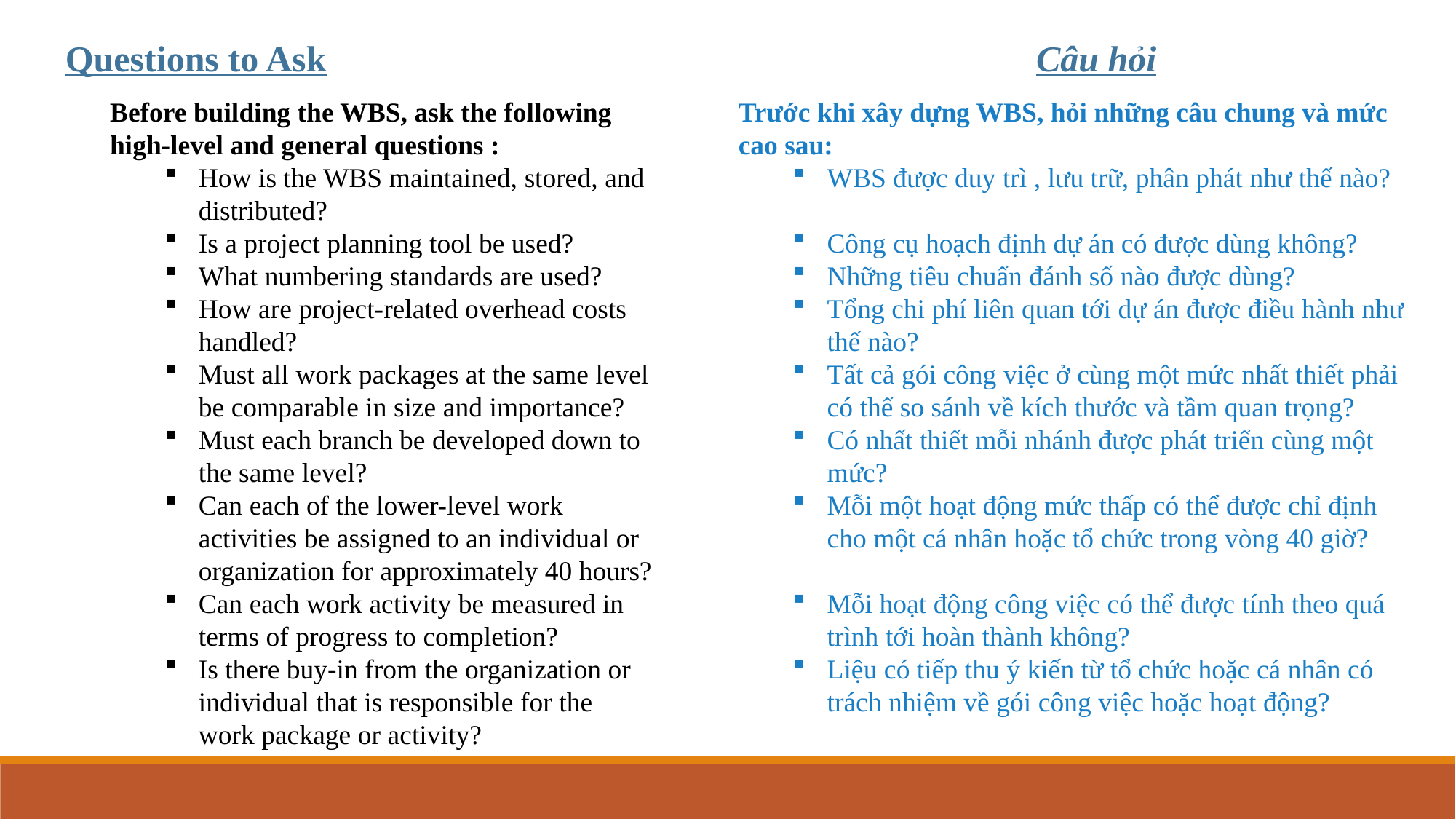

Câu hỏi
Questions to Ask
Before building the WBS, ask the following high-level and general questions :
How is the WBS maintained, stored, and distributed?
Is a project planning tool be used?
What numbering standards are used?
How are project-related overhead costs handled?
Must all work packages at the same level be comparable in size and importance?
Must each branch be developed down to the same level?
Can each of the lower-level work activities be assigned to an individual or organization for approximately 40 hours?
Can each work activity be measured in terms of progress to completion?
Is there buy-in from the organization or individual that is responsible for the work package or activity?
Trước khi xây dựng WBS, hỏi những câu chung và mức cao sau:
WBS được duy trì , lưu trữ, phân phát như thế nào?

Công cụ hoạch định dự án có được dùng không?
Những tiêu chuẩn đánh số nào được dùng?
Tổng chi phí liên quan tới dự án được điều hành như thế nào?
Tất cả gói công việc ở cùng một mức nhất thiết phải có thể so sánh về kích thước và tầm quan trọng?
Có nhất thiết mỗi nhánh được phát triển cùng một mức?
Mỗi một hoạt động mức thấp có thể được chỉ định cho một cá nhân hoặc tổ chức trong vòng 40 giờ?

Mỗi hoạt động công việc có thể được tính theo quá trình tới hoàn thành không?
Liệu có tiếp thu ý kiến từ tổ chức hoặc cá nhân có trách nhiệm về gói công việc hoặc hoạt động?
Planning Processes
Initialing Processes

Closing Processes
Executing Processes